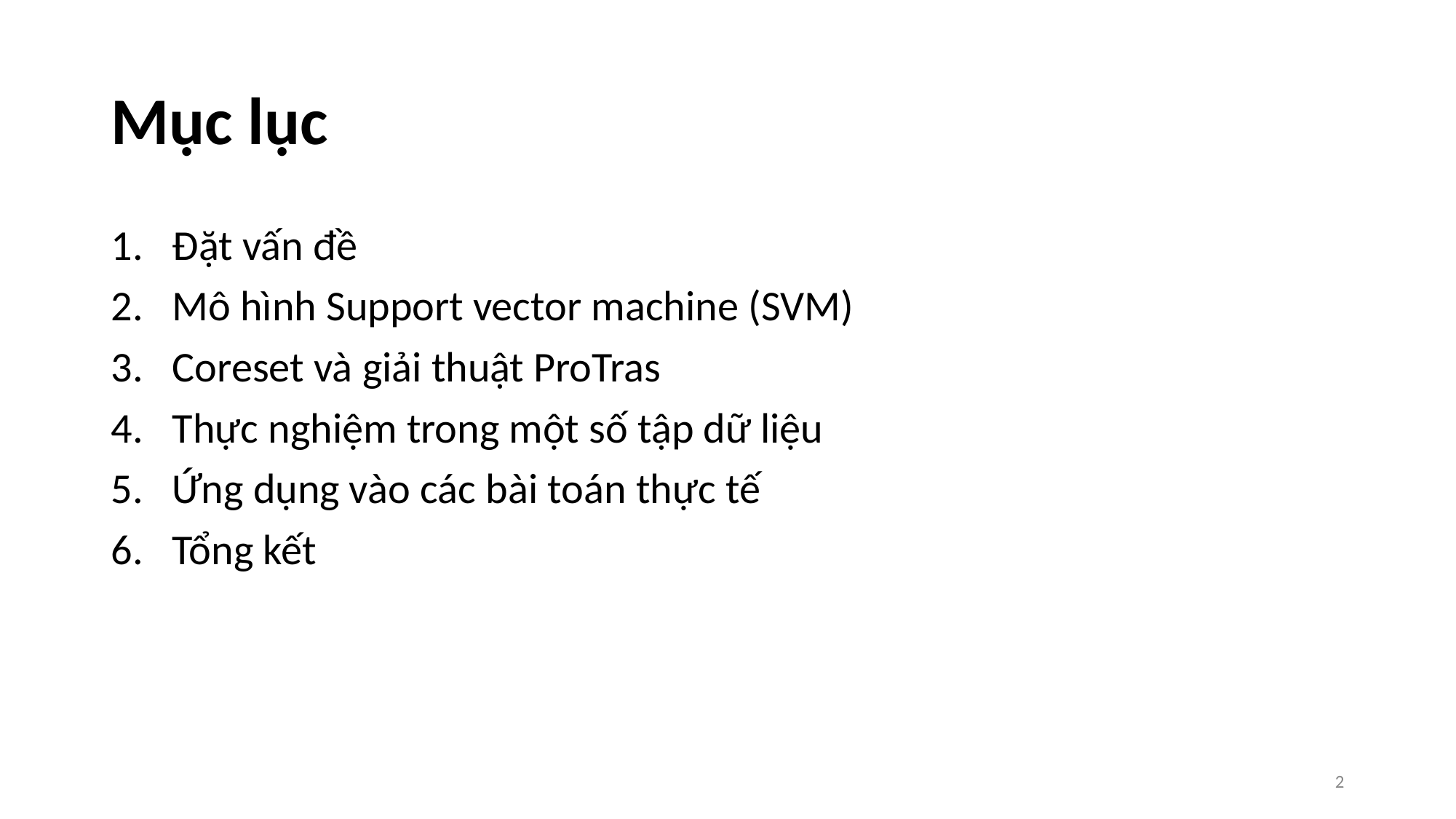

# Mục lục
Đặt vấn đề
Mô hình Support vector machine (SVM)
Coreset và giải thuật ProTras
Thực nghiệm trong một số tập dữ liệu
Ứng dụng vào các bài toán thực tế
Tổng kết
2